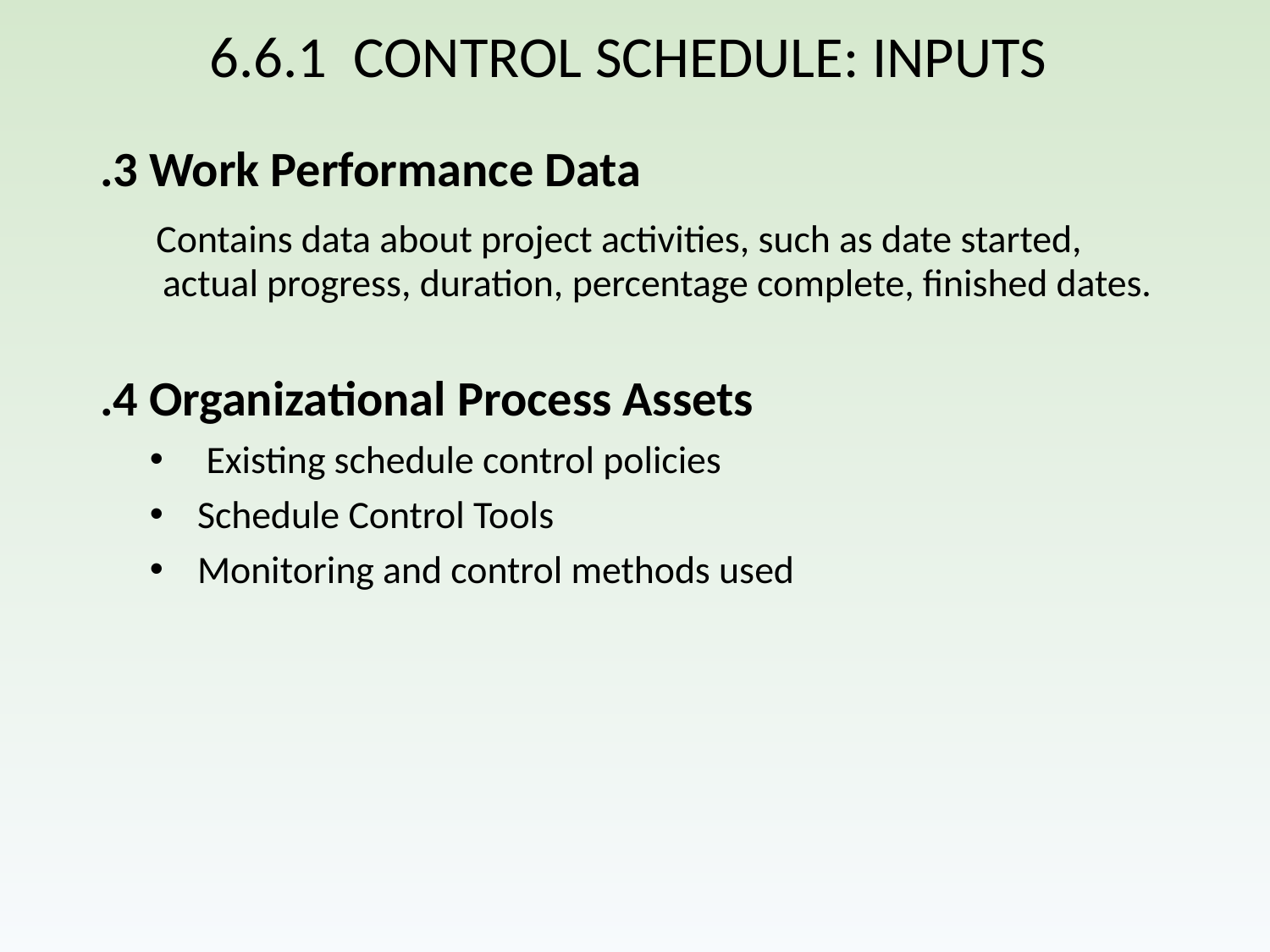

# 6.6.1  CONTROL SCHEDULE: INPUTS
.3 Work Performance Data
     Contains data about project activities, such as date started, actual progress, duration, percentage complete, finished dates.

.4 Organizational Process Assets
 Existing schedule control policies
Schedule Control Tools
Monitoring and control methods used